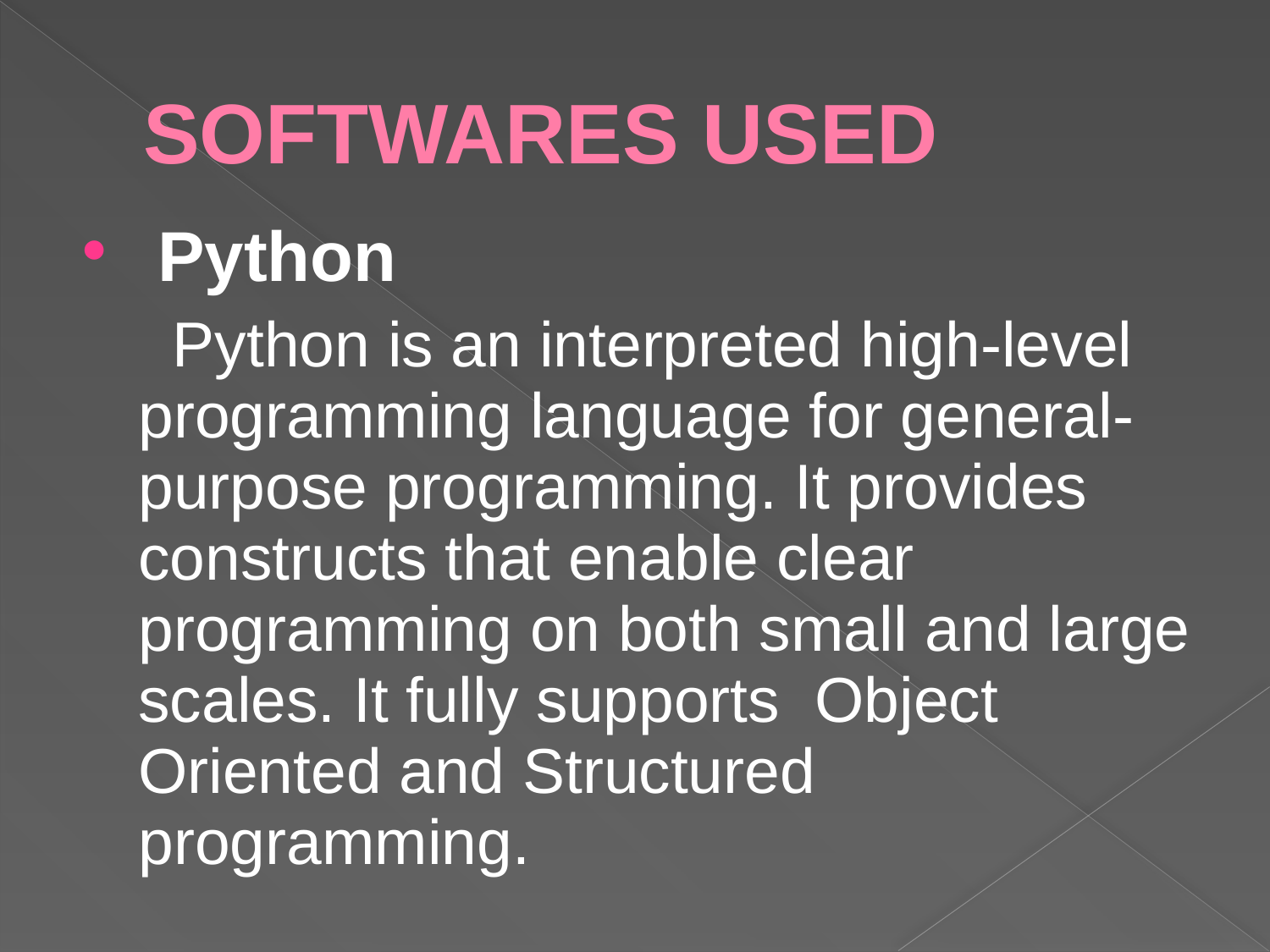

# SOFTWARES USED
 Python
     Python is an interpreted high-level programming language for general-purpose programming. It provides constructs that enable clear programming on both small and large scales. It fully supports  Object Oriented and Structured programming.